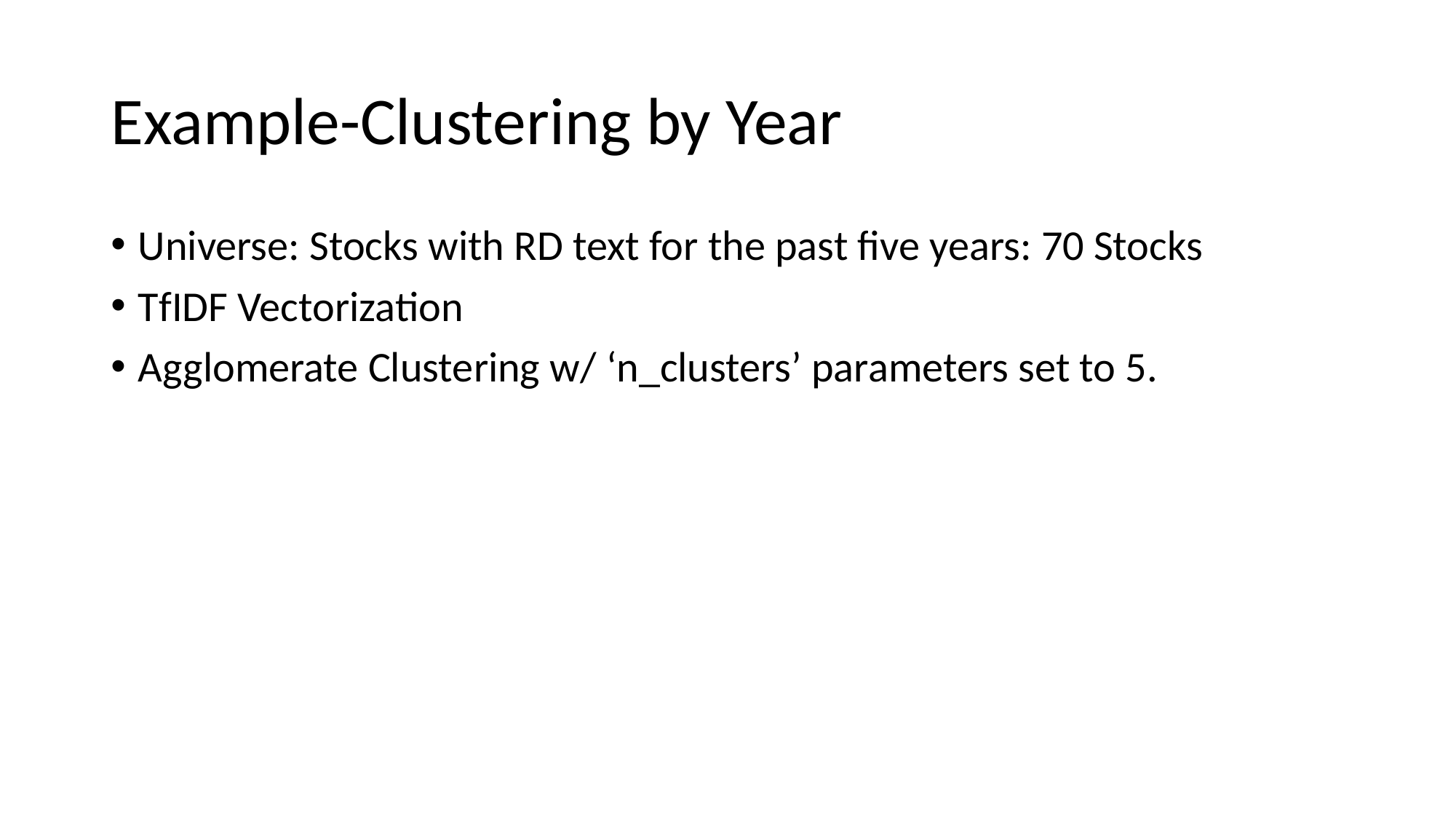

# Example-Clustering by Year
Universe: Stocks with RD text for the past five years: 70 Stocks
TfIDF Vectorization
Agglomerate Clustering w/ ‘n_clusters’ parameters set to 5.